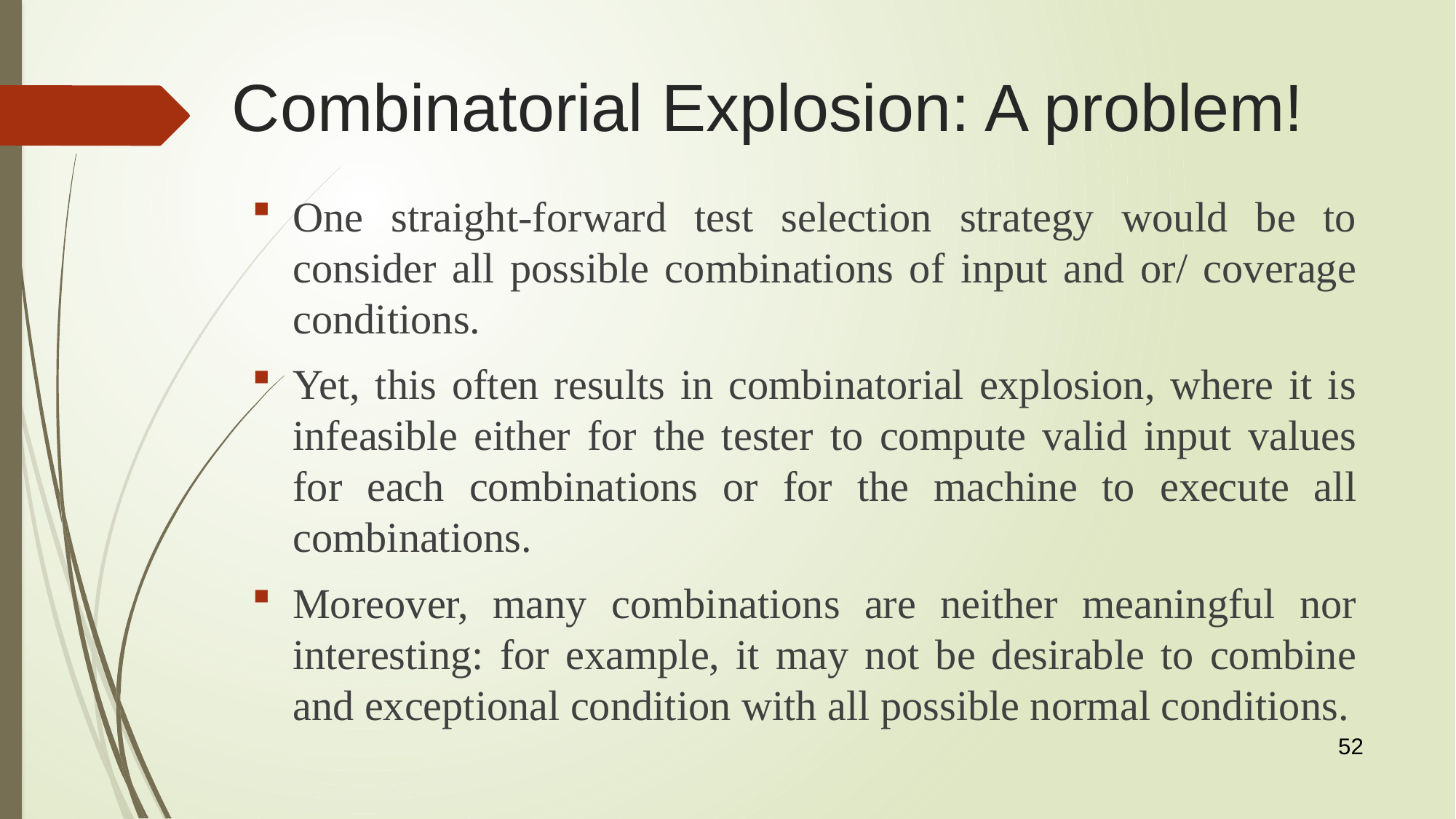

# Combinatorial Explosion: A problem!
One straight-forward test selection strategy would be to consider all possible combinations of input and or/ coverage conditions.
Yet, this often results in combinatorial explosion, where it is infeasible either for the tester to compute valid input values for each combinations or for the machine to execute all combinations.
Moreover, many combinations are neither meaningful nor interesting: for example, it may not be desirable to combine and exceptional condition with all possible normal conditions.
52